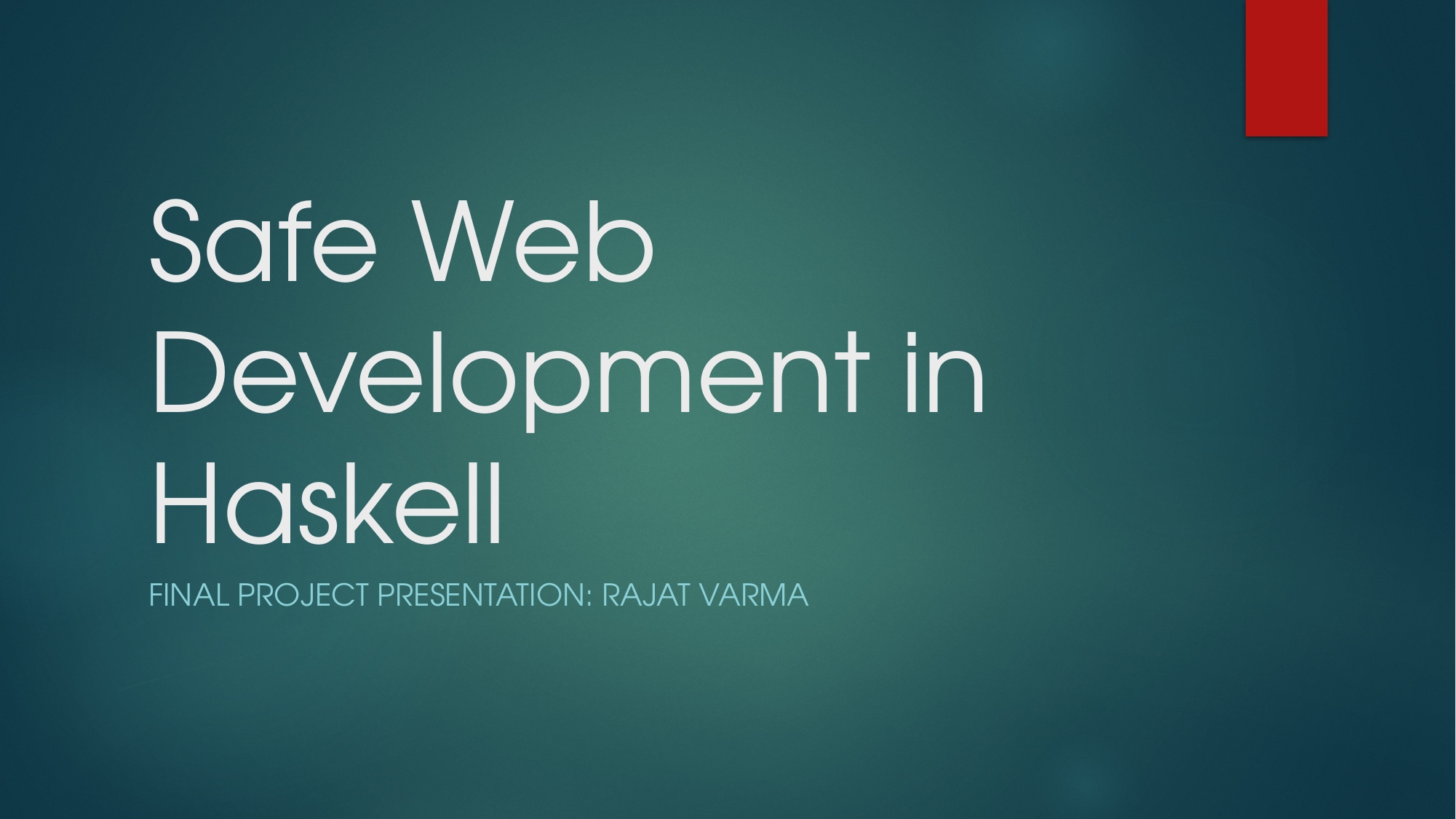

# Safe Web Development in Haskell
Final Project Presentation: Rajat Varma